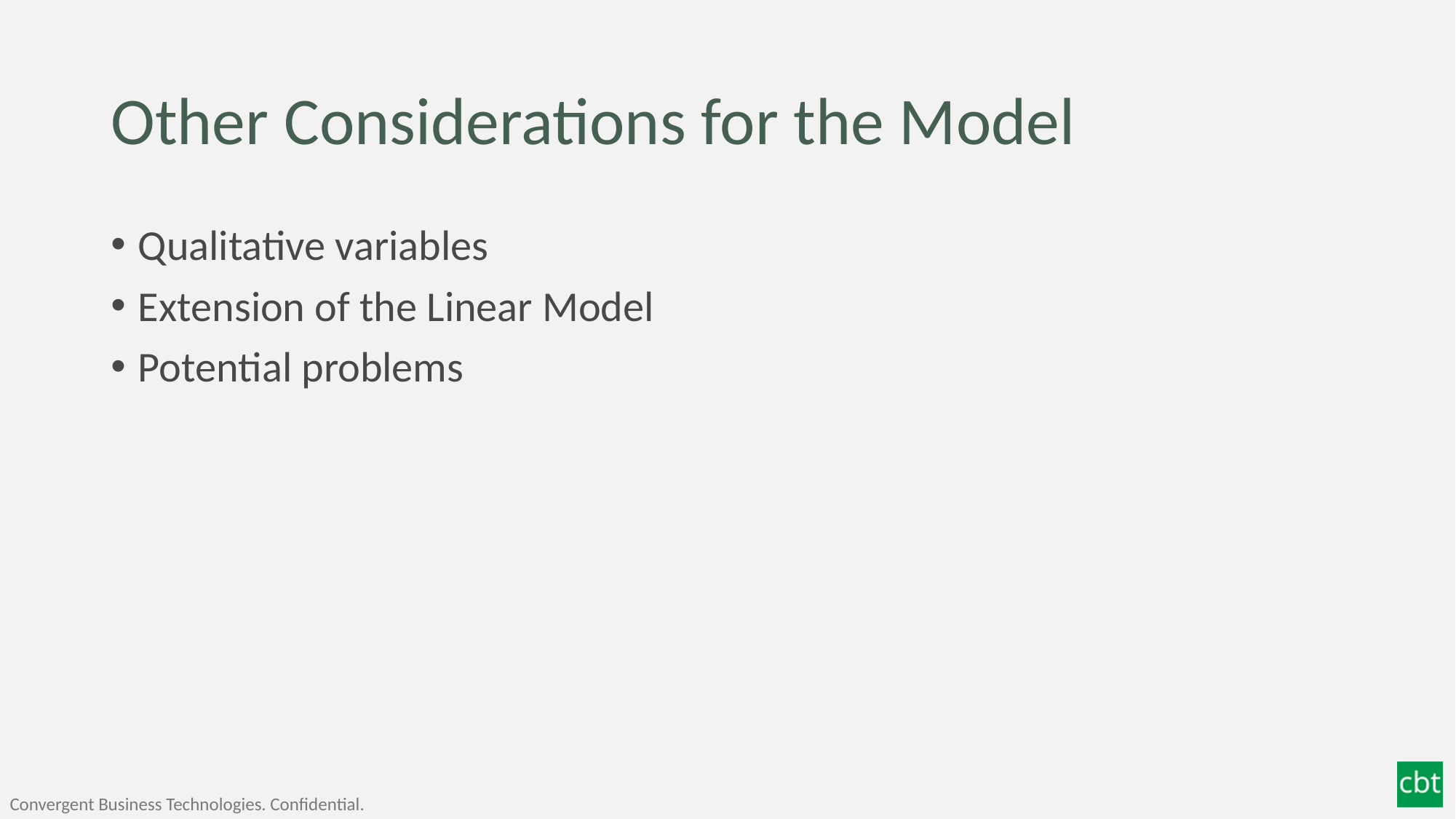

# Other Considerations for the Model
Qualitative variables
Extension of the Linear Model
Potential problems